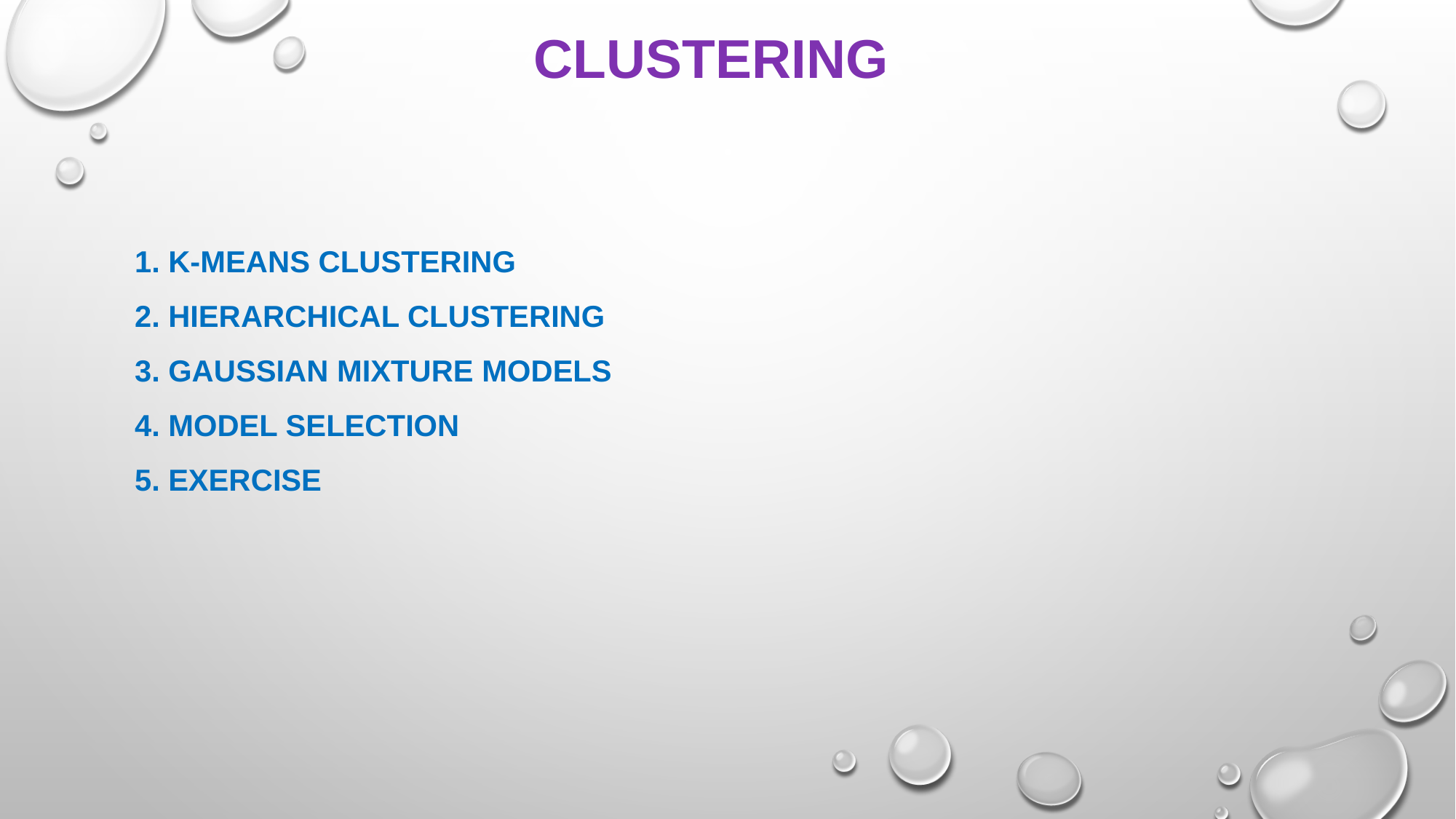

# CLUSTERING
1. K-means clustering
2. Hierarchical clustering
3. Gaussian mixture models
4. Model selection
5. Exercise